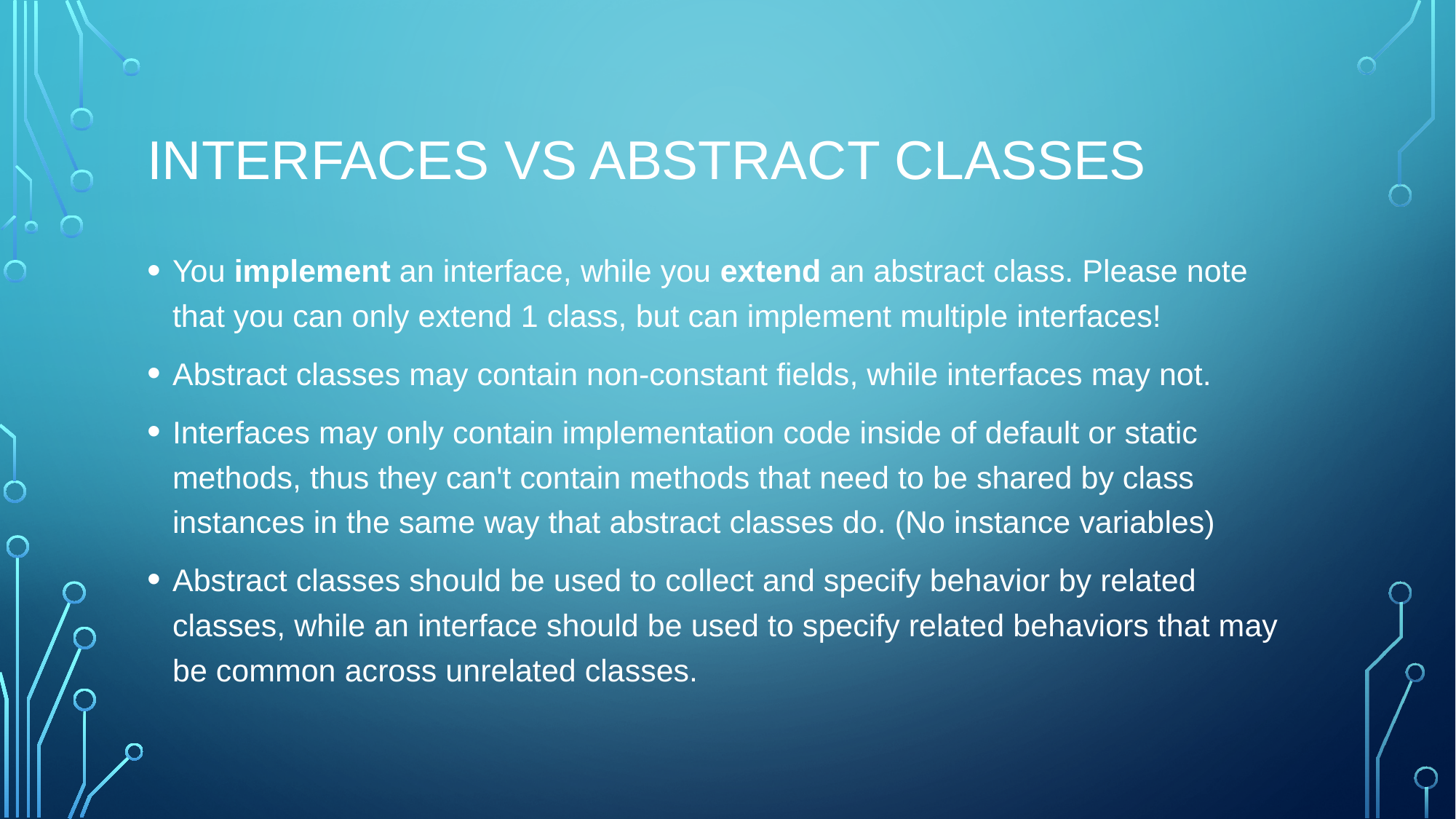

# Interfaces vs abstract classes
You implement an interface, while you extend an abstract class. Please note that you can only extend 1 class, but can implement multiple interfaces!
Abstract classes may contain non-constant fields, while interfaces may not.
Interfaces may only contain implementation code inside of default or static methods, thus they can't contain methods that need to be shared by class instances in the same way that abstract classes do. (No instance variables)
Abstract classes should be used to collect and specify behavior by related classes, while an interface should be used to specify related behaviors that may be common across unrelated classes.